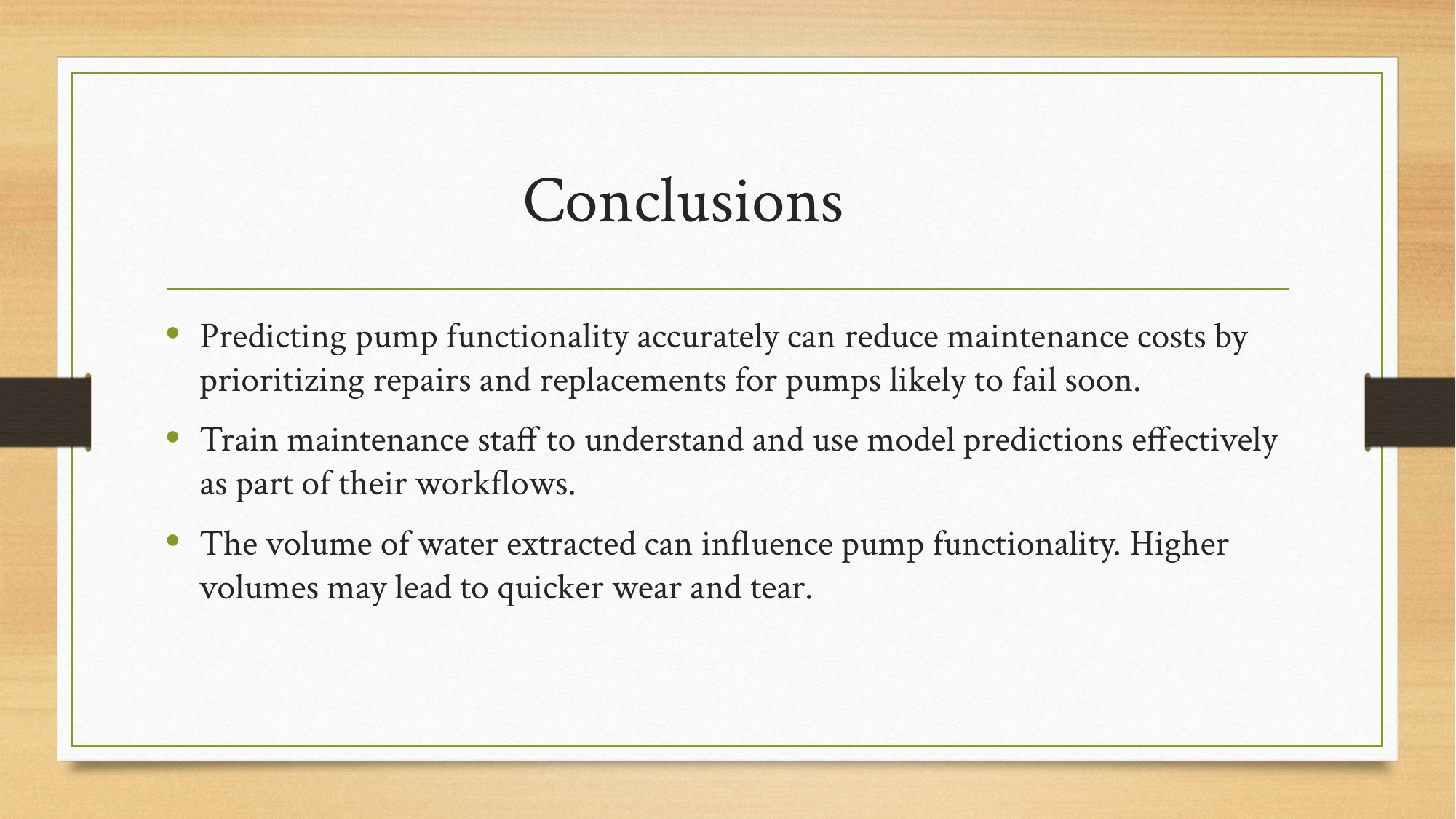

# Conclusions
Predicting pump functionality accurately can reduce maintenance costs by prioritizing repairs and replacements for pumps likely to fail soon.
Train maintenance staff to understand and use model predictions effectively as part of their workflows.
The volume of water extracted can influence pump functionality. Higher volumes may lead to quicker wear and tear.